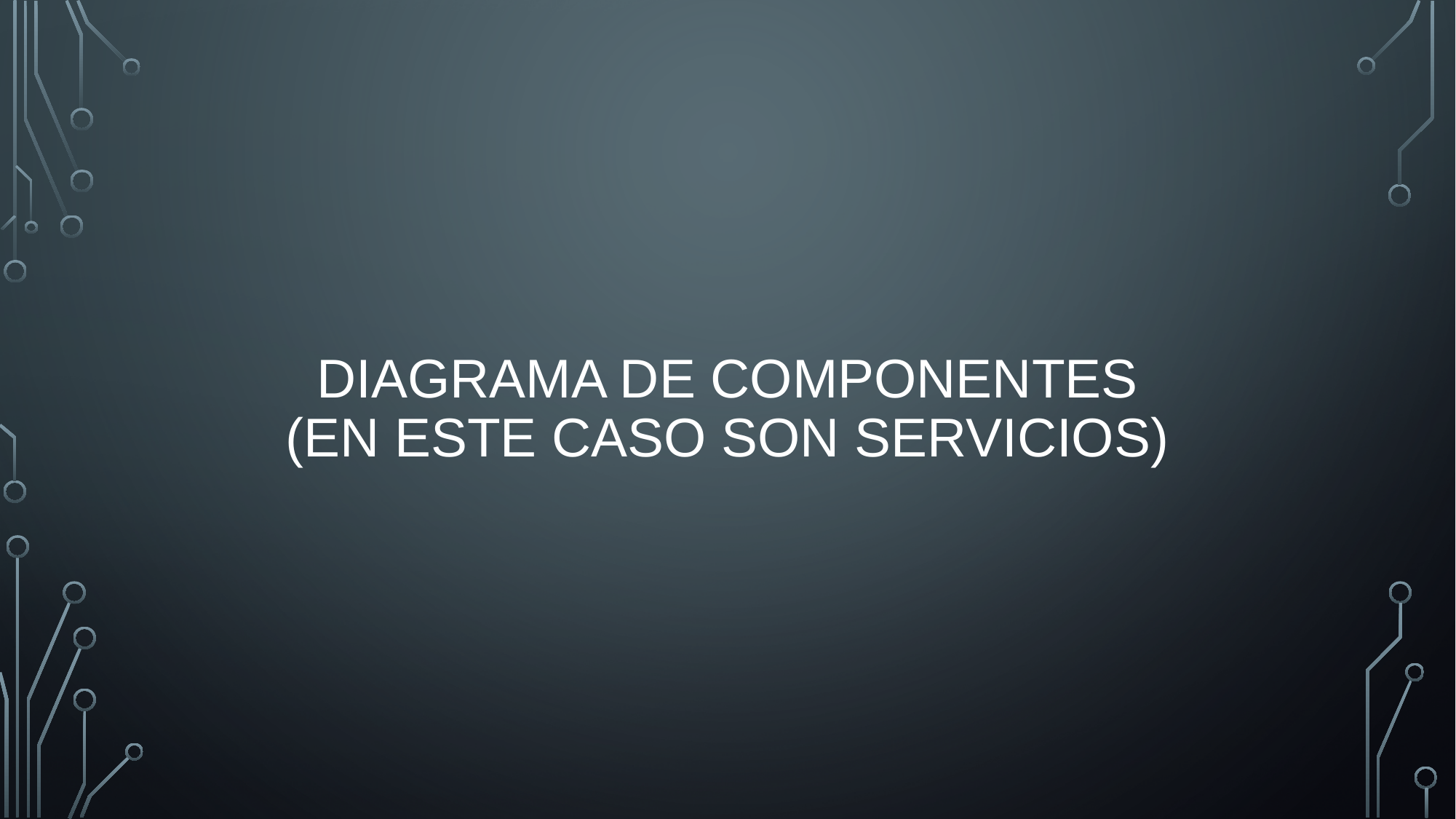

# Diagrama de componentes (en este caso son servicios)